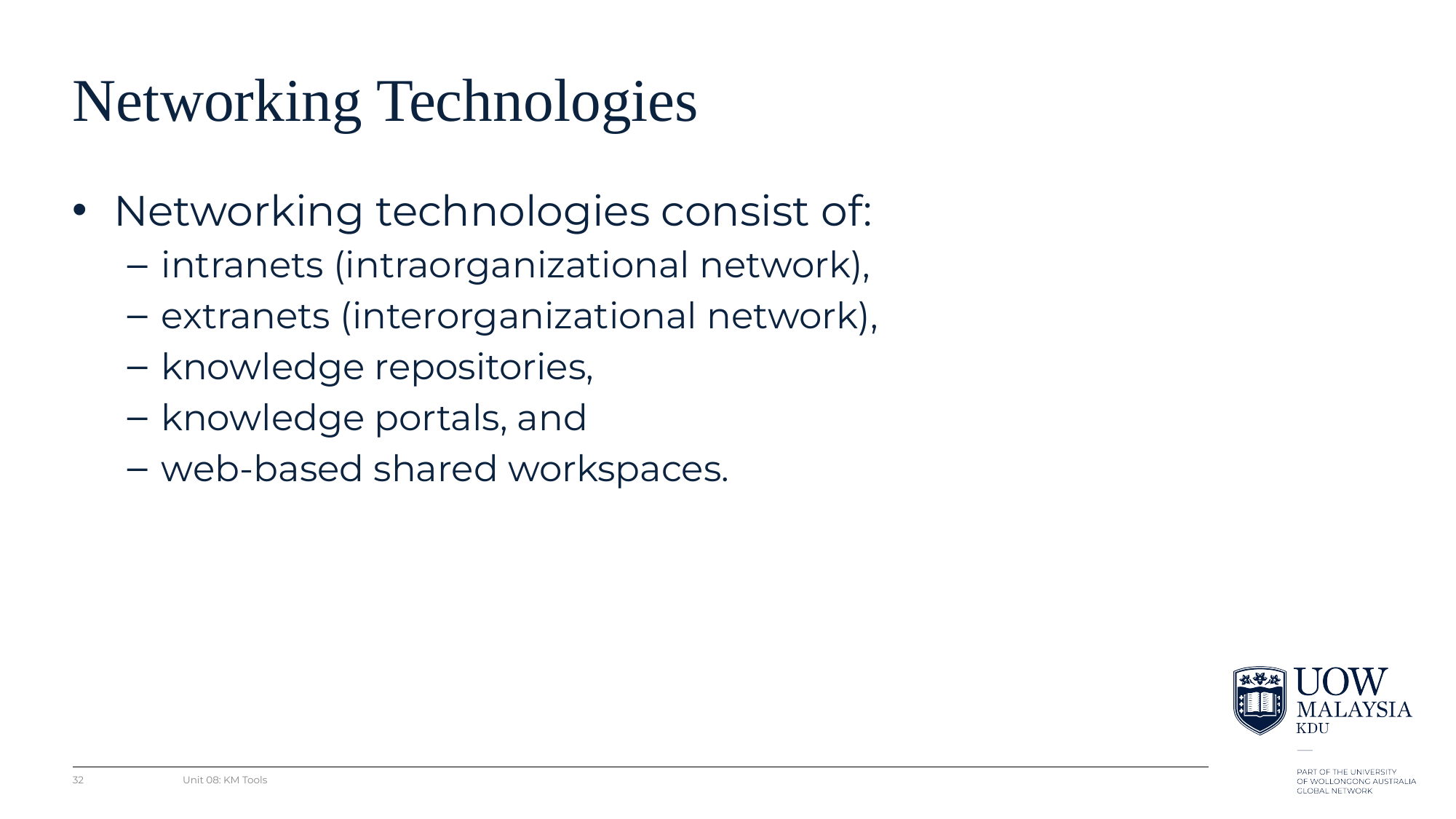

# Networking Technologies
Networking technologies consist of:
intranets (intraorganizational network),
extranets (interorganizational network),
knowledge repositories,
knowledge portals, and
web-based shared workspaces.
32
Unit 08: KM Tools